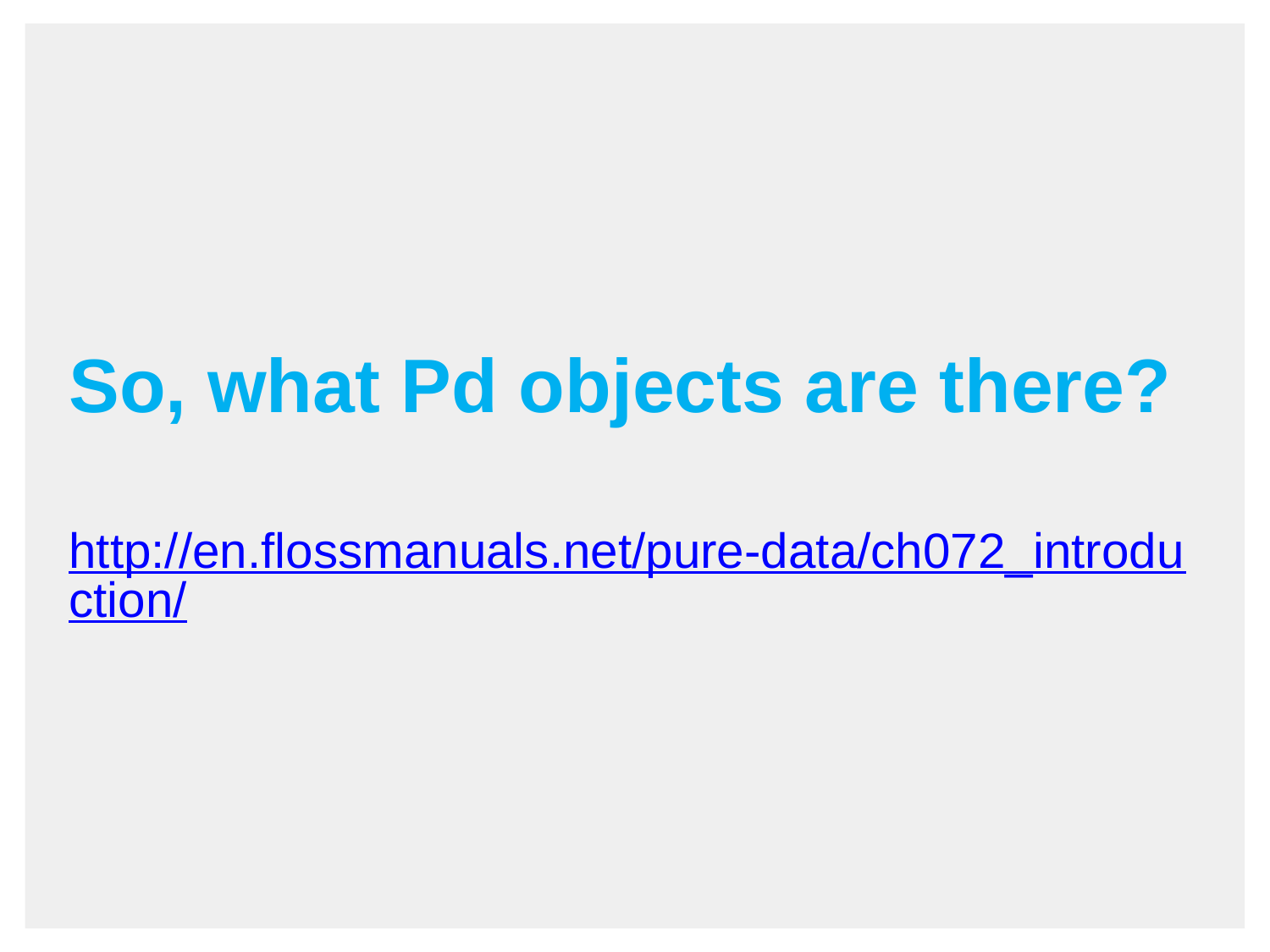

So, what Pd objects are there?
http://en.flossmanuals.net/pure-data/ch072_introduction/